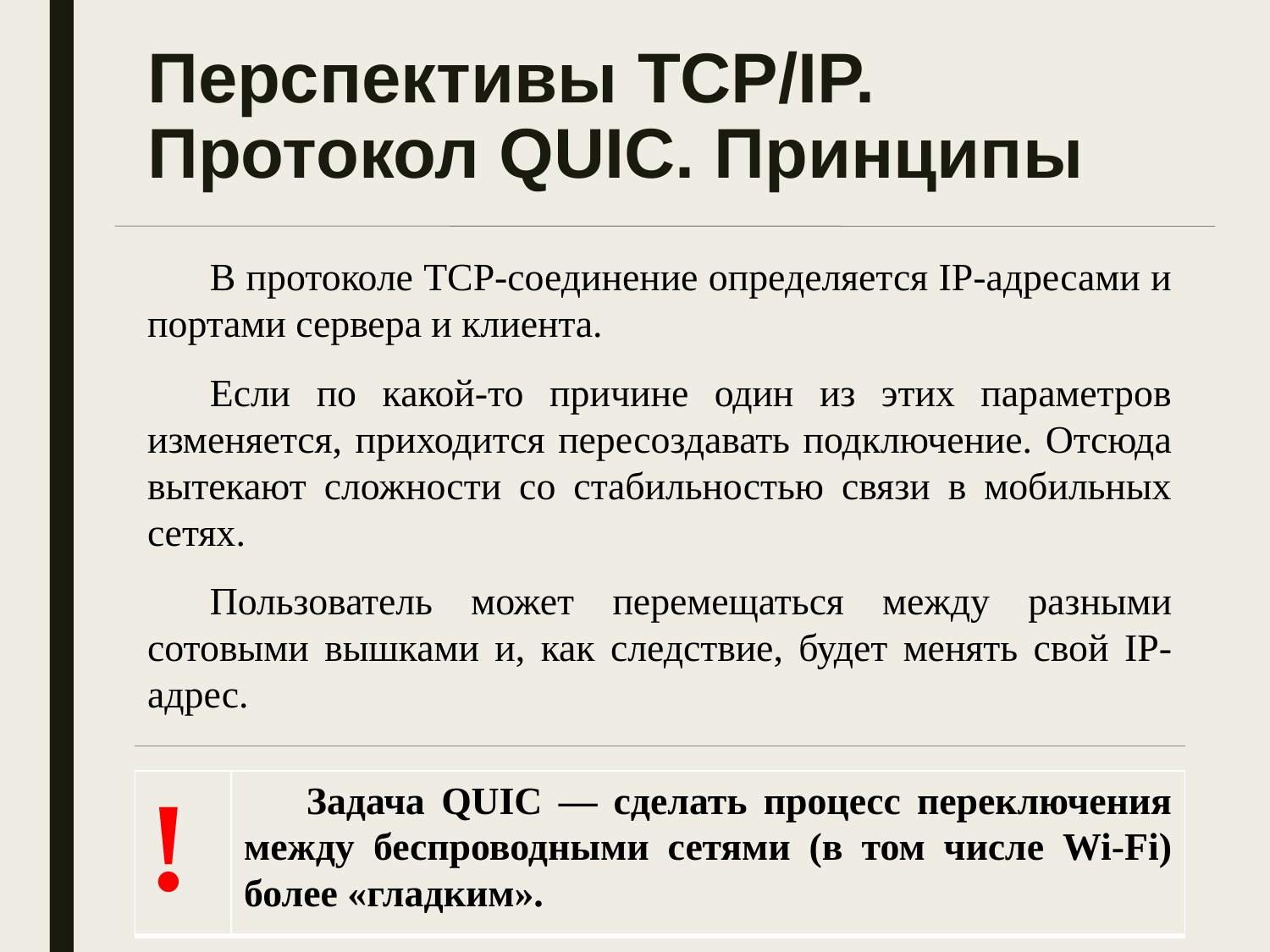

# Перспективы TCP/IP. Протокол QUIC. Принципы
В протоколе TCP-соединение определяется IP-адресами и портами сервера и клиента.

Если по какой-то причине один из этих параметров изменяется, приходится пересоздавать подключение. Отсюда вытекают сложности со стабильностью связи в мобильных сетях.

Пользователь может перемещаться между разными сотовыми вышками и, как следствие, будет менять свой IP-адрес.
| ! | Задача QUIC — сделать процесс переключения между беспроводными сетями (в том числе Wi-Fi) более «гладким». |
| --- | --- |